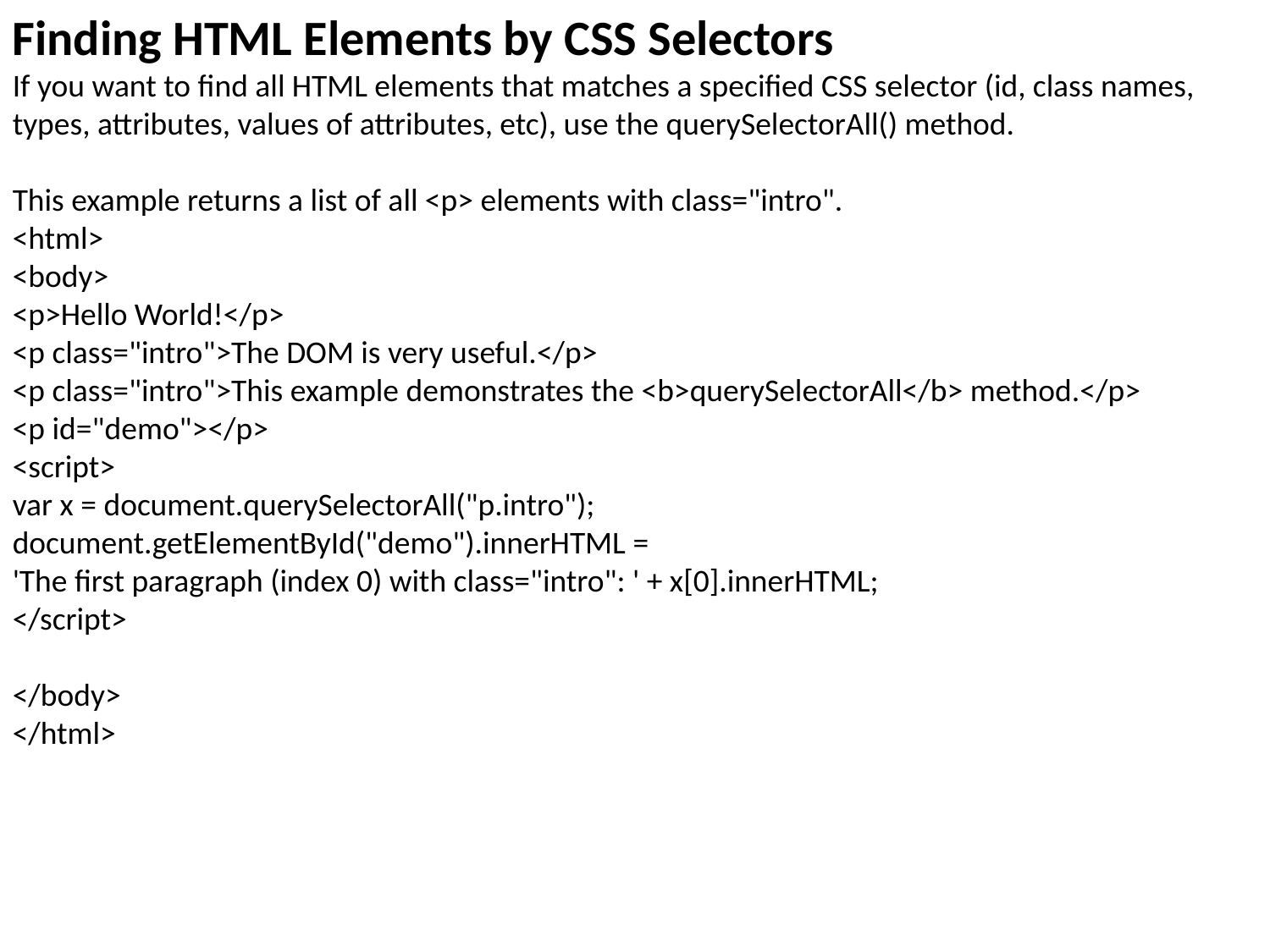

Finding HTML Elements by CSS Selectors
If you want to find all HTML elements that matches a specified CSS selector (id, class names, types, attributes, values of attributes, etc), use the querySelectorAll() method.
This example returns a list of all <p> elements with class="intro".
<html>
<body>
<p>Hello World!</p>
<p class="intro">The DOM is very useful.</p>
<p class="intro">This example demonstrates the <b>querySelectorAll</b> method.</p>
<p id="demo"></p>
<script>
var x = document.querySelectorAll("p.intro");
document.getElementById("demo").innerHTML =
'The first paragraph (index 0) with class="intro": ' + x[0].innerHTML;
</script>

</body>
</html>